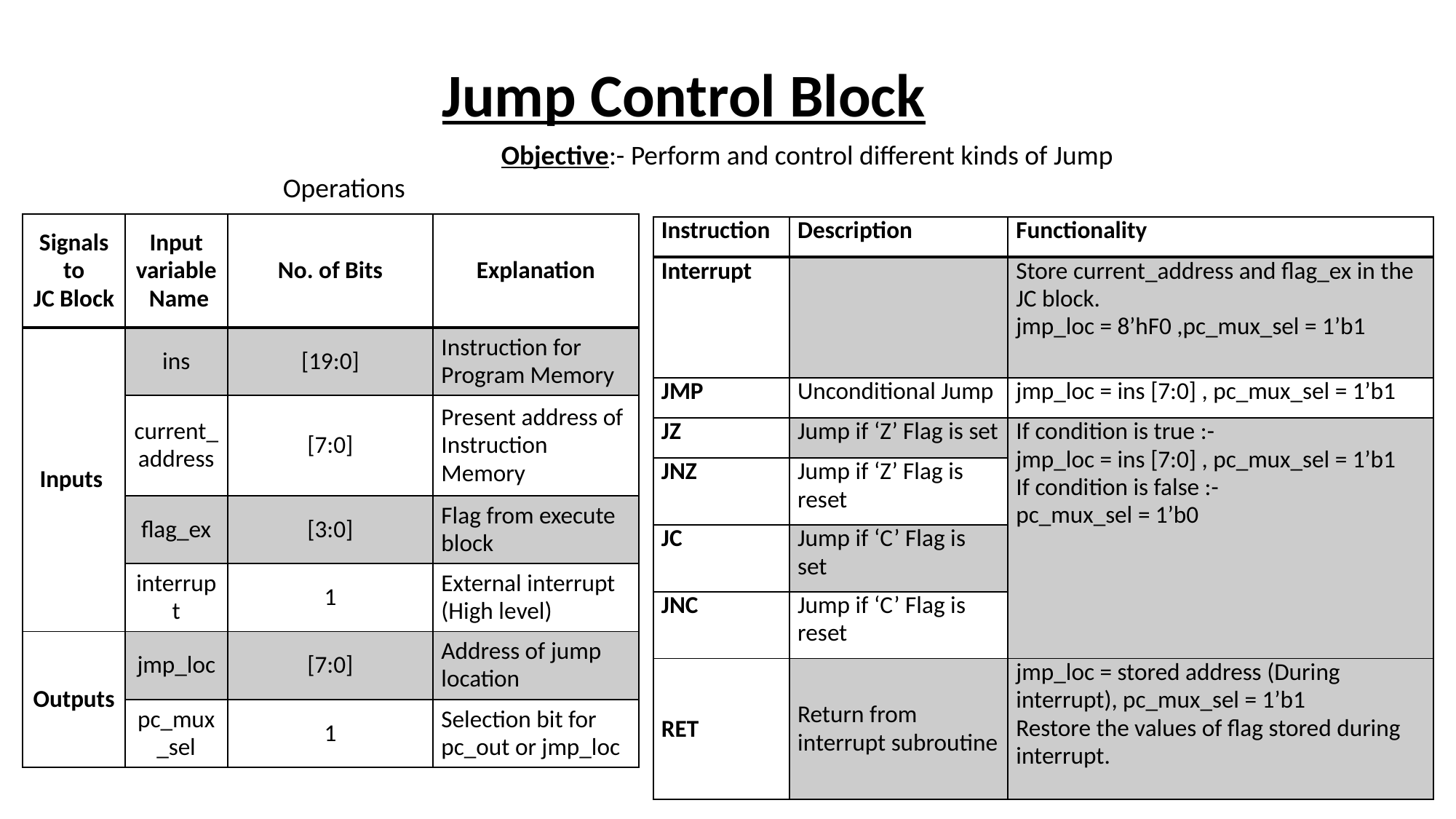

Jump Control Block
			Objective:- Perform and control different kinds of Jump Operations
| Signals to JC Block | Input variable Name | No. of Bits | Explanation |
| --- | --- | --- | --- |
| Inputs | ins | [19:0] | Instruction for Program Memory |
|  | current\_address | [7:0] | Present address of Instruction Memory |
|  | flag\_ex | [3:0] | Flag from execute block |
|  | interrupt | 1 | External interrupt (High level) |
| Outputs | jmp\_loc | [7:0] | Address of jump location |
|  | pc\_mux\_sel | 1 | Selection bit for pc\_out or jmp\_loc |
| Instruction | Description | Functionality |
| --- | --- | --- |
| Interrupt |  | Store current\_address and flag\_ex in the JC block. jmp\_loc = 8’hF0 ,pc\_mux\_sel = 1’b1 |
| JMP | Unconditional Jump | jmp\_loc = ins [7:0] , pc\_mux\_sel = 1’b1 |
| JZ | Jump if ‘Z’ Flag is set | If condition is true :- jmp\_loc = ins [7:0] , pc\_mux\_sel = 1’b1 If condition is false :- pc\_mux\_sel = 1’b0 |
| JNZ | Jump if ‘Z’ Flag is reset |  |
| JC | Jump if ‘C’ Flag is set |  |
| JNC | Jump if ‘C’ Flag is reset |  |
| RET | Return from interrupt subroutine | jmp\_loc = stored address (During interrupt), pc\_mux\_sel = 1’b1 Restore the values of flag stored during interrupt. |